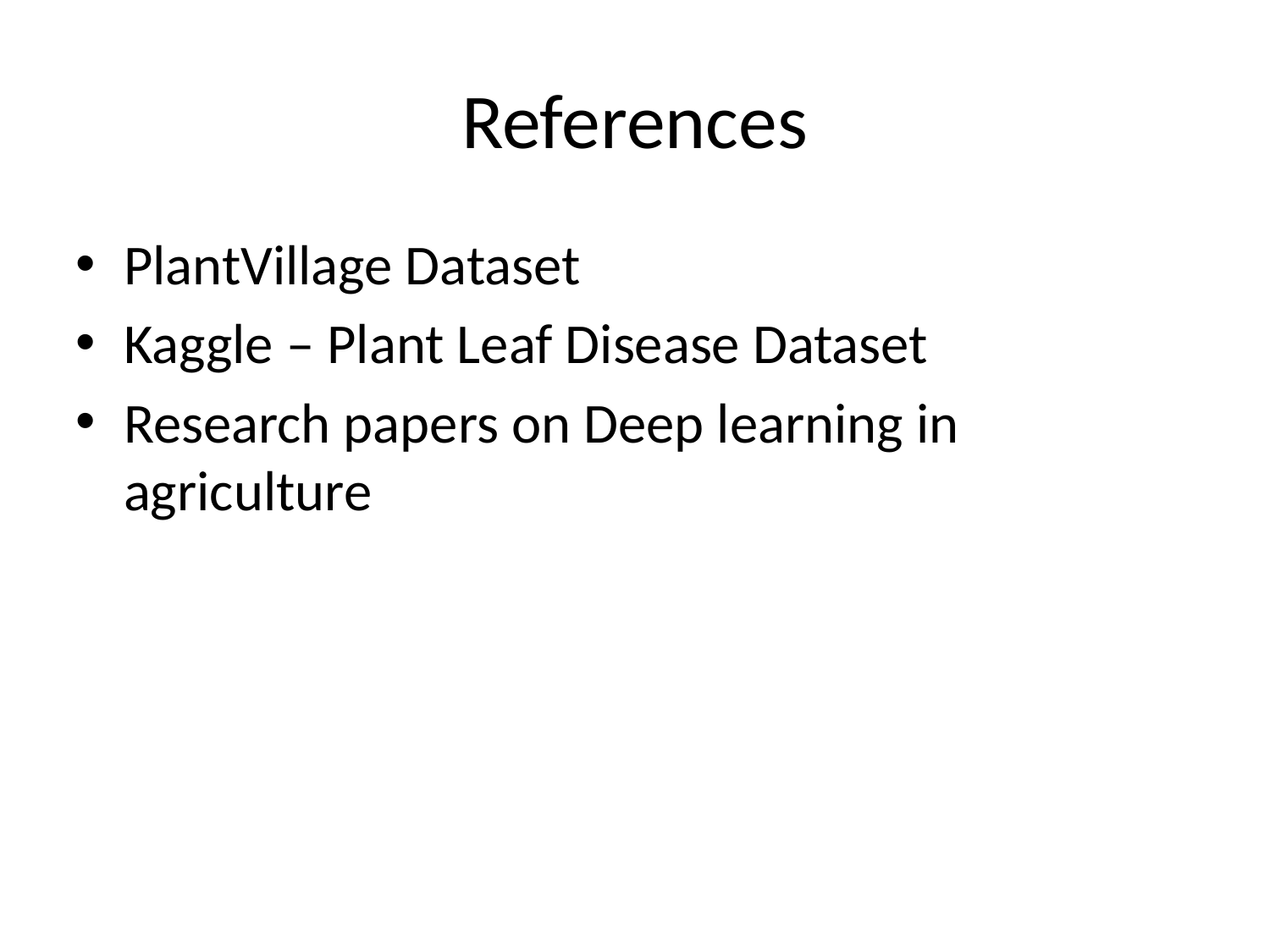

# References
PlantVillage Dataset
Kaggle – Plant Leaf Disease Dataset
Research papers on Deep learning in agriculture